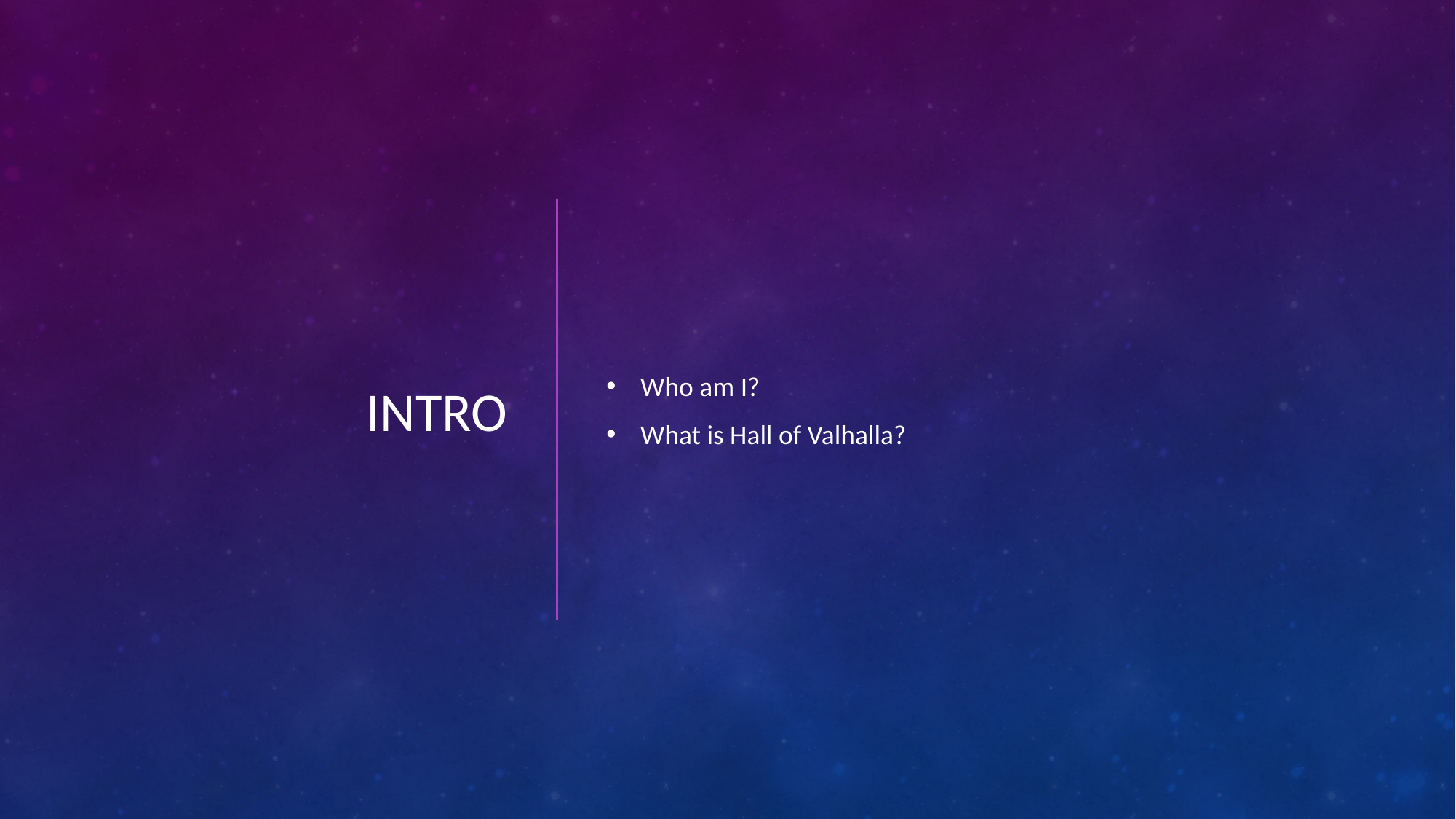

# Intro
Who am I?
What is Hall of Valhalla?